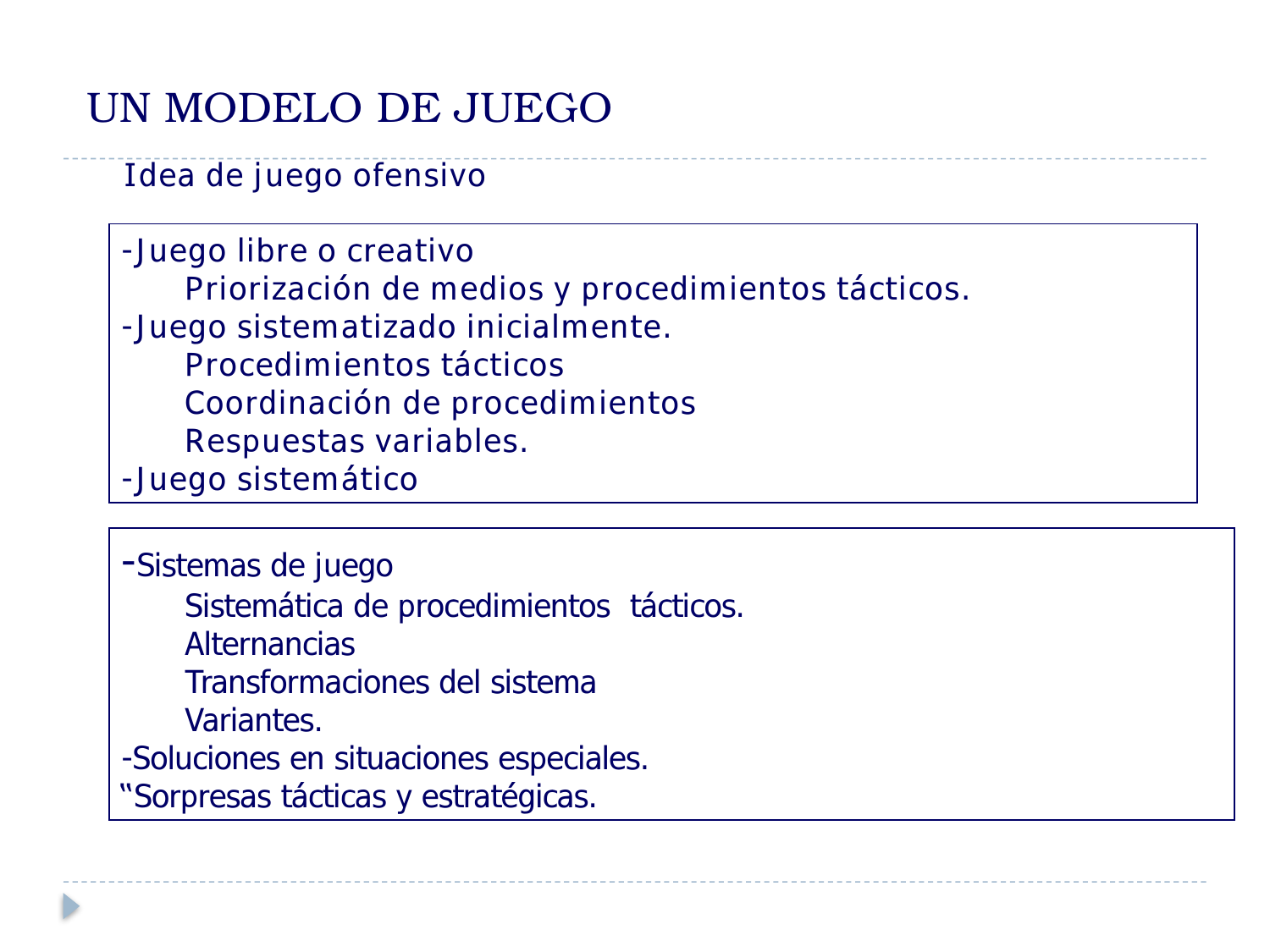

# UN MODELO DE JUEGO
Idea de juego ofensivo
-Juego libre o creativo
Priorización de medios y procedimientos tácticos.
-Juego sistematizado inicialmente.
Procedimientos tácticos
Coordinación de procedimientos
Respuestas variables.
-Juego sistemático
-Sistemas de juego
Sistemática de procedimientos  tácticos.
Alternancias
Transformaciones del sistema
Variantes.
-Soluciones en situaciones especiales.
“Sorpresas tácticas y estratégicas.